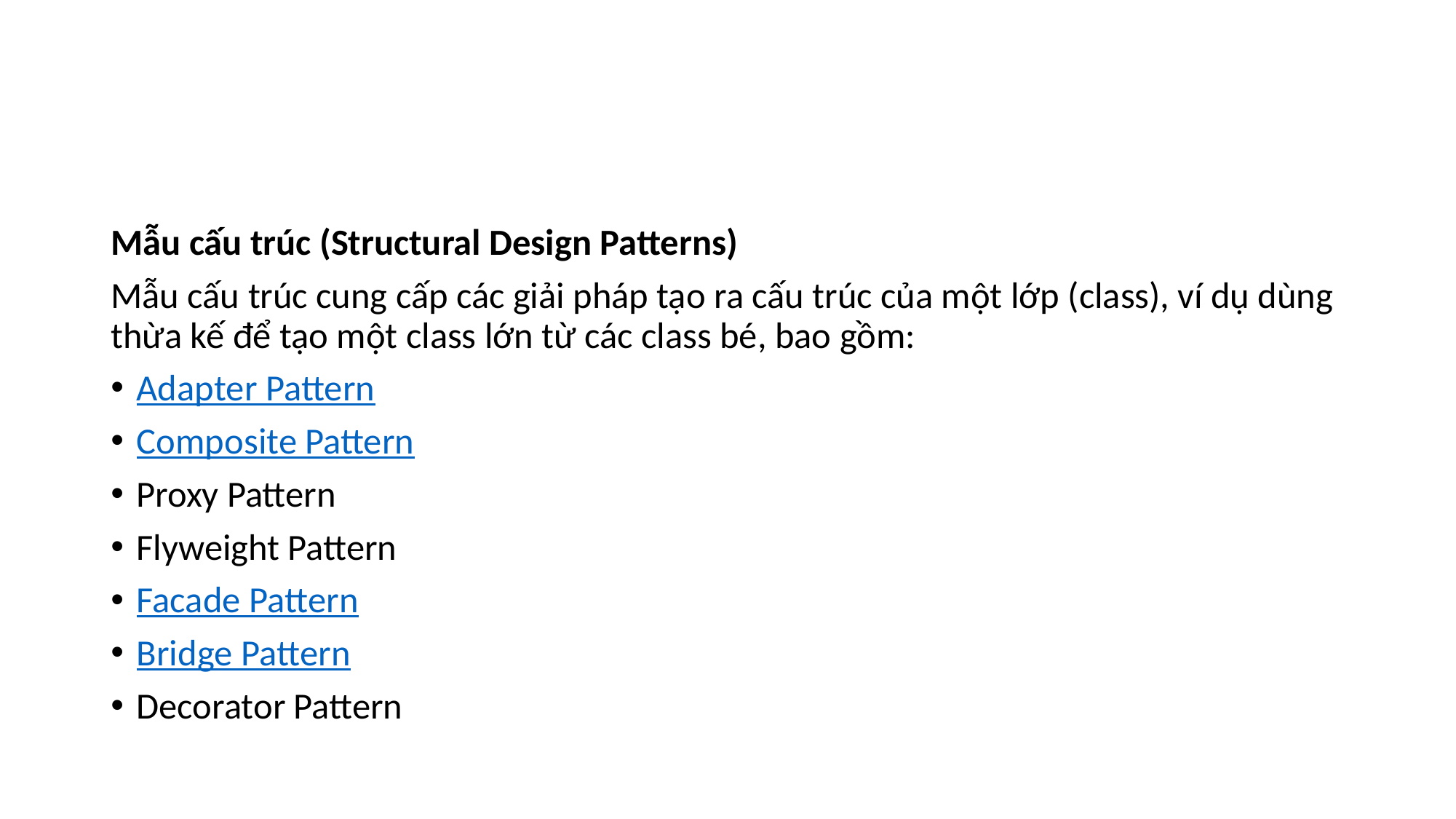

#
Mẫu cấu trúc (Structural Design Patterns)
Mẫu cấu trúc cung cấp các giải pháp tạo ra cấu trúc của một lớp (class), ví dụ dùng thừa kế để tạo một class lớn từ các class bé, bao gồm:
Adapter Pattern
Composite Pattern
Proxy Pattern
Flyweight Pattern
Facade Pattern
Bridge Pattern
Decorator Pattern